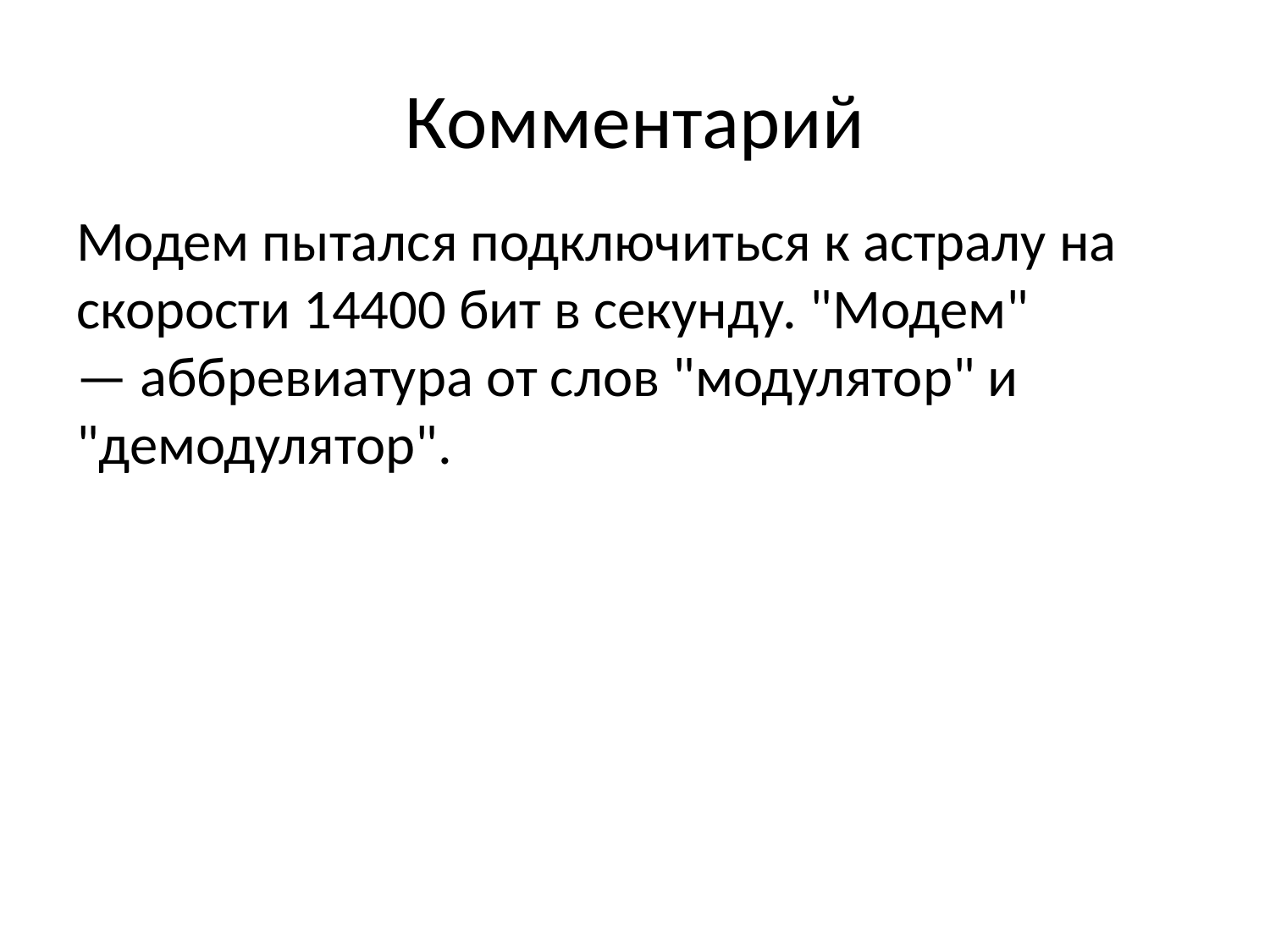

# Комментарий
Модем пытался подключиться к астралу на скорости 14400 бит в секунду. "Модем" — аббревиатура от слов "модулятор" и "демодулятор".